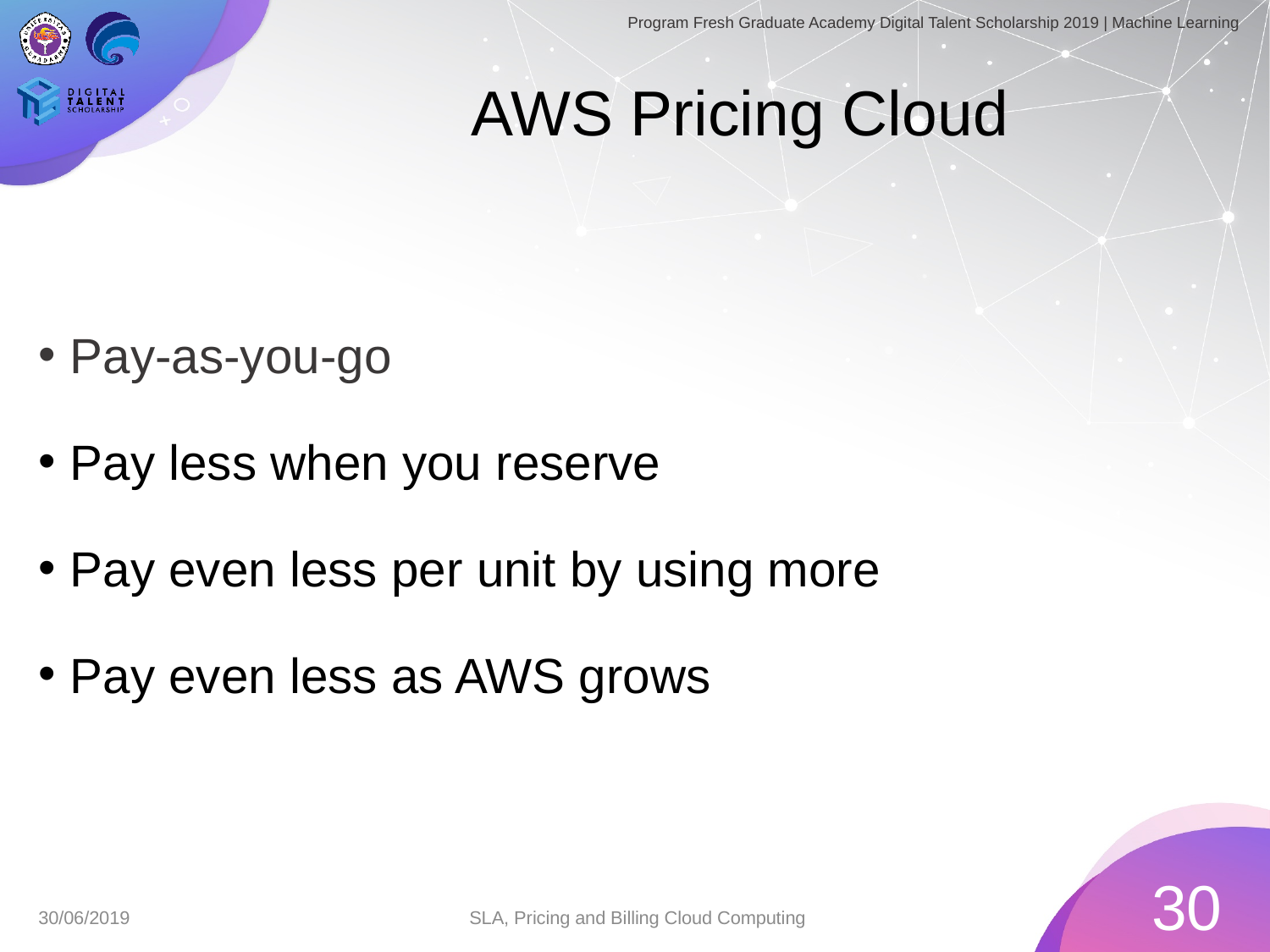

# AWS Pricing Cloud
Pay-as-you-go
Pay less when you reserve
Pay even less per unit by using more
Pay even less as AWS grows

30
SLA, Pricing and Billing Cloud Computing
30/06/2019